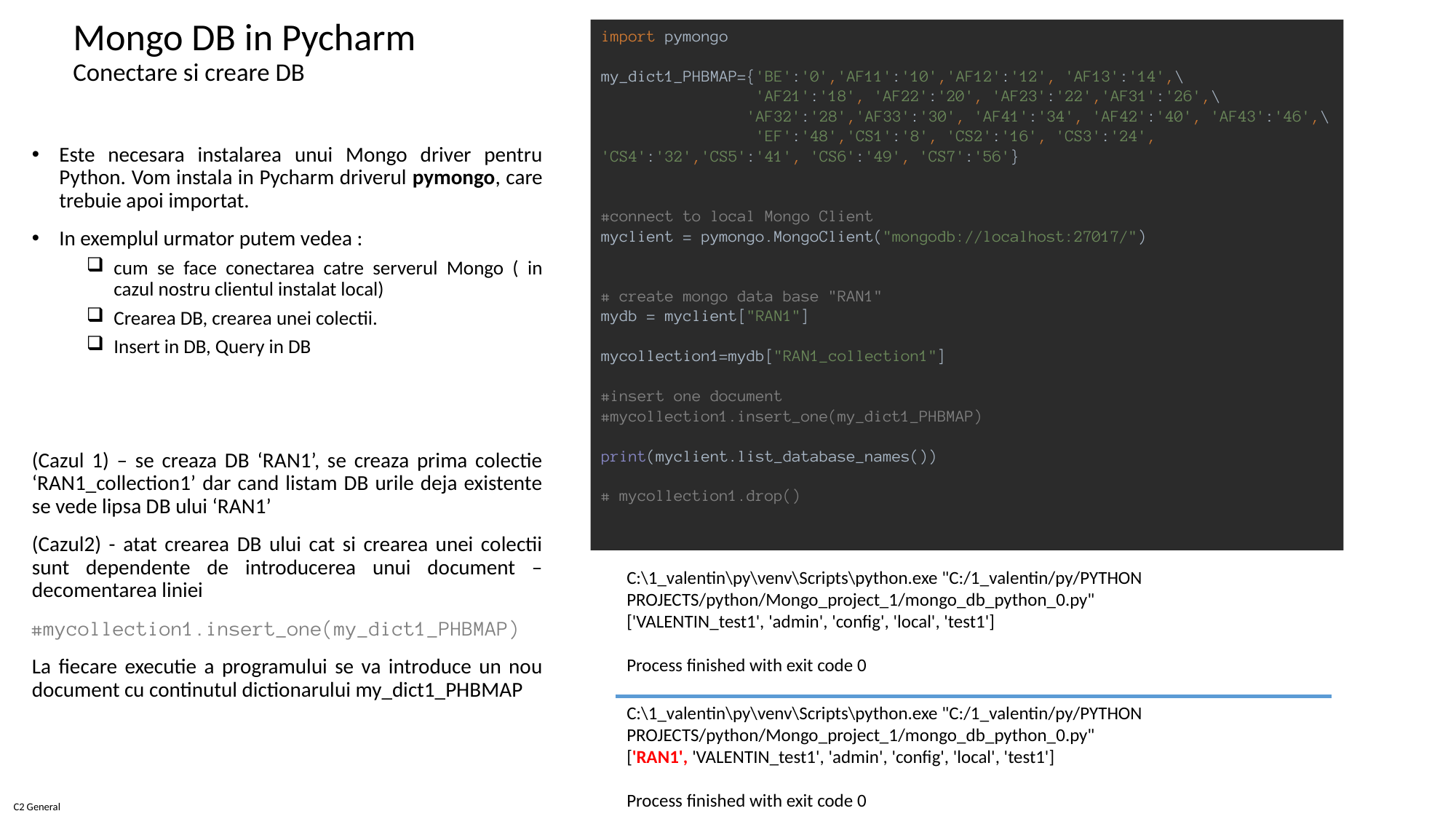

# Mongo DB in Pycharm Conectare si creare DB
import pymongo
my_dict1_PHBMAP={'BE':'0','AF11':'10','AF12':'12', 'AF13':'14',\
                 'AF21':'18', 'AF22':'20', 'AF23':'22','AF31':'26',\
                'AF32':'28','AF33':'30', 'AF41':'34', 'AF42':'40', 'AF43':'46',\
                 'EF':'48','CS1':'8', 'CS2':'16', 'CS3':'24', 'CS4':'32','CS5':'41', 'CS6':'49', 'CS7':'56'}
#connect to local Mongo Client
myclient = pymongo.MongoClient("mongodb://localhost:27017/")
# create mongo data base "RAN1"
mydb = myclient["RAN1"]
mycollection1=mydb["RAN1_collection1"]

#insert one document
#mycollection1.insert_one(my_dict1_PHBMAP)
print(myclient.list_database_names())

# mycollection1.drop()
Este necesara instalarea unui Mongo driver pentru Python. Vom instala in Pycharm driverul pymongo, care trebuie apoi importat.
In exemplul urmator putem vedea :
cum se face conectarea catre serverul Mongo ( in cazul nostru clientul instalat local)
Crearea DB, crearea unei colectii.
Insert in DB, Query in DB

(Cazul 1) – se creaza DB ‘RAN1’, se creaza prima colectie ‘RAN1_collection1’ dar cand listam DB urile deja existente se vede lipsa DB ului ‘RAN1’
(Cazul2) - atat crearea DB ului cat si crearea unei colectii sunt dependente de introducerea unui document – decomentarea liniei
#mycollection1.insert_one(my_dict1_PHBMAP)
La fiecare executie a programului se va introduce un nou document cu continutul dictionarului my_dict1_PHBMAP
C:\1_valentin\py\venv\Scripts\python.exe "C:/1_valentin/py/PYTHON PROJECTS/python/Mongo_project_1/mongo_db_python_0.py"
['VALENTIN_test1', 'admin', 'config', 'local', 'test1']

Process finished with exit code 0
C:\1_valentin\py\venv\Scripts\python.exe "C:/1_valentin/py/PYTHON PROJECTS/python/Mongo_project_1/mongo_db_python_0.py"
['RAN1', 'VALENTIN_test1', 'admin', 'config', 'local', 'test1']

Process finished with exit code 0